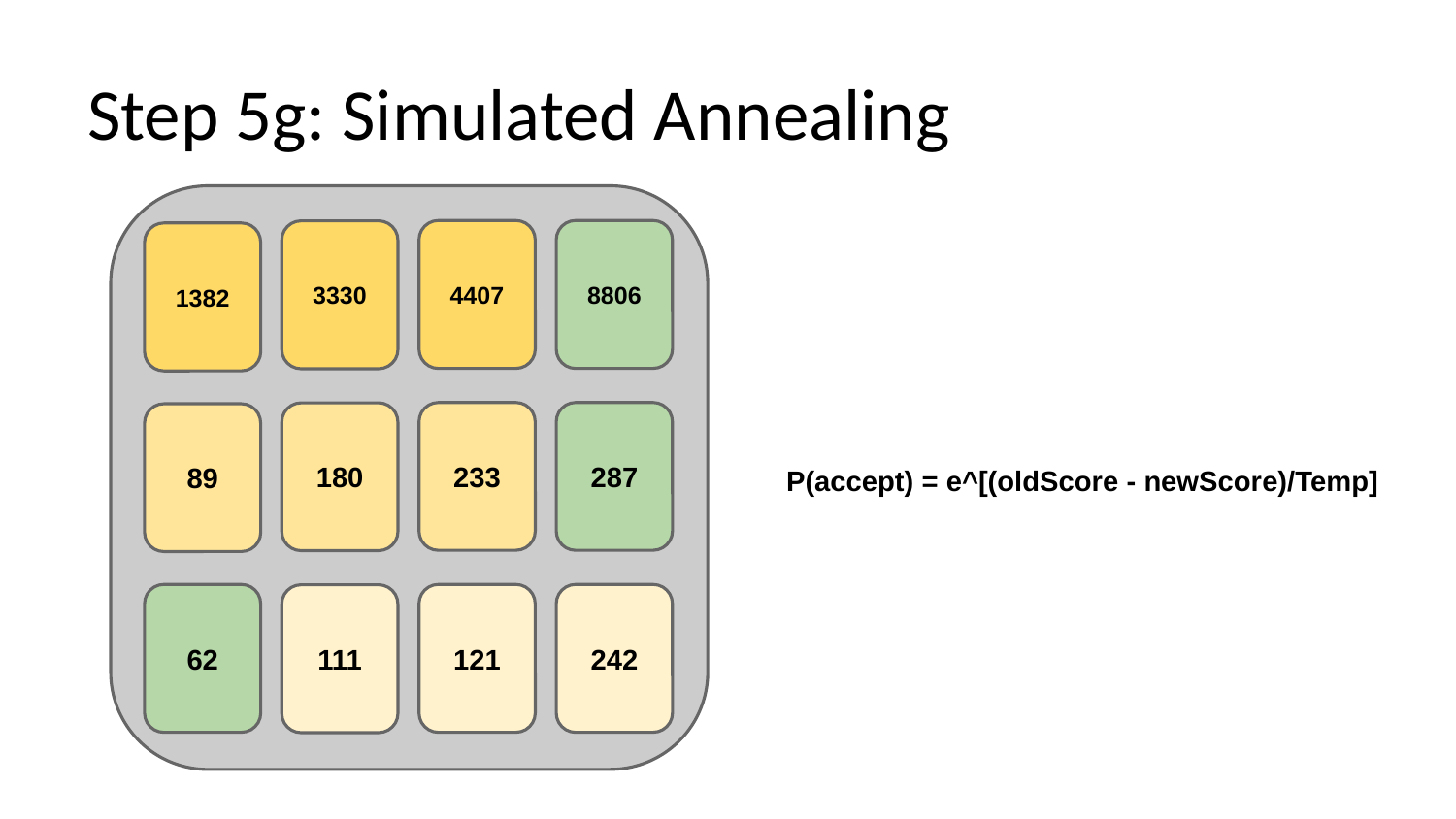

# Step 5g: Simulated Annealing

4407
8806
3330
1382
233
287
180
89
P(accept) = e^[(oldScore - newScore)/Temp]
62
121
242
111